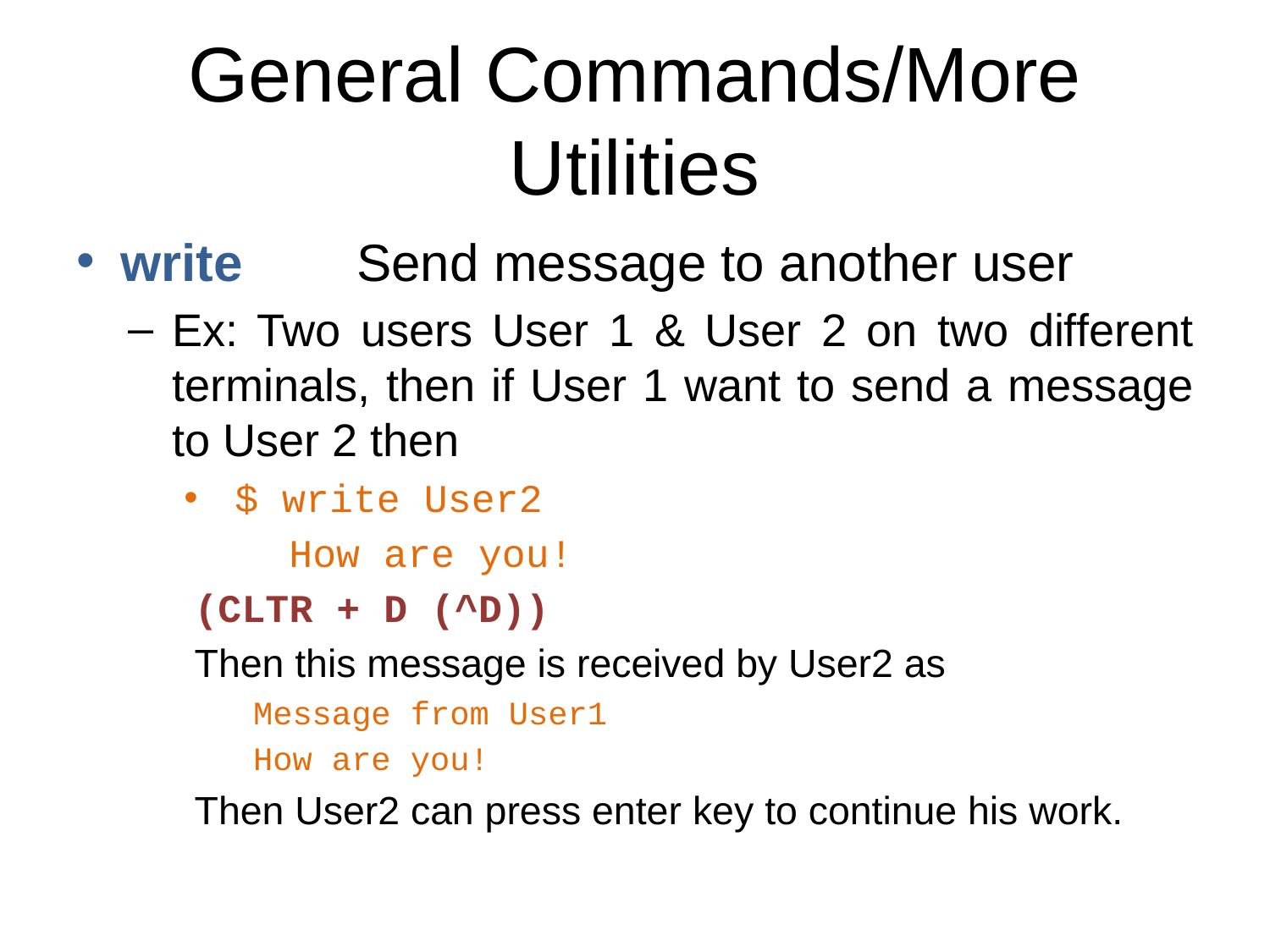

# General Commands/More Utilities
write	Send message to another user
Ex: Two users User 1 & User 2 on two different terminals, then if User 1 want to send a message to User 2 then
 $ write User2
    How are you!
	(CLTR + D (^D))
Then this message is received by User2 as
Message from User1
How are you!
Then User2 can press enter key to continue his work.